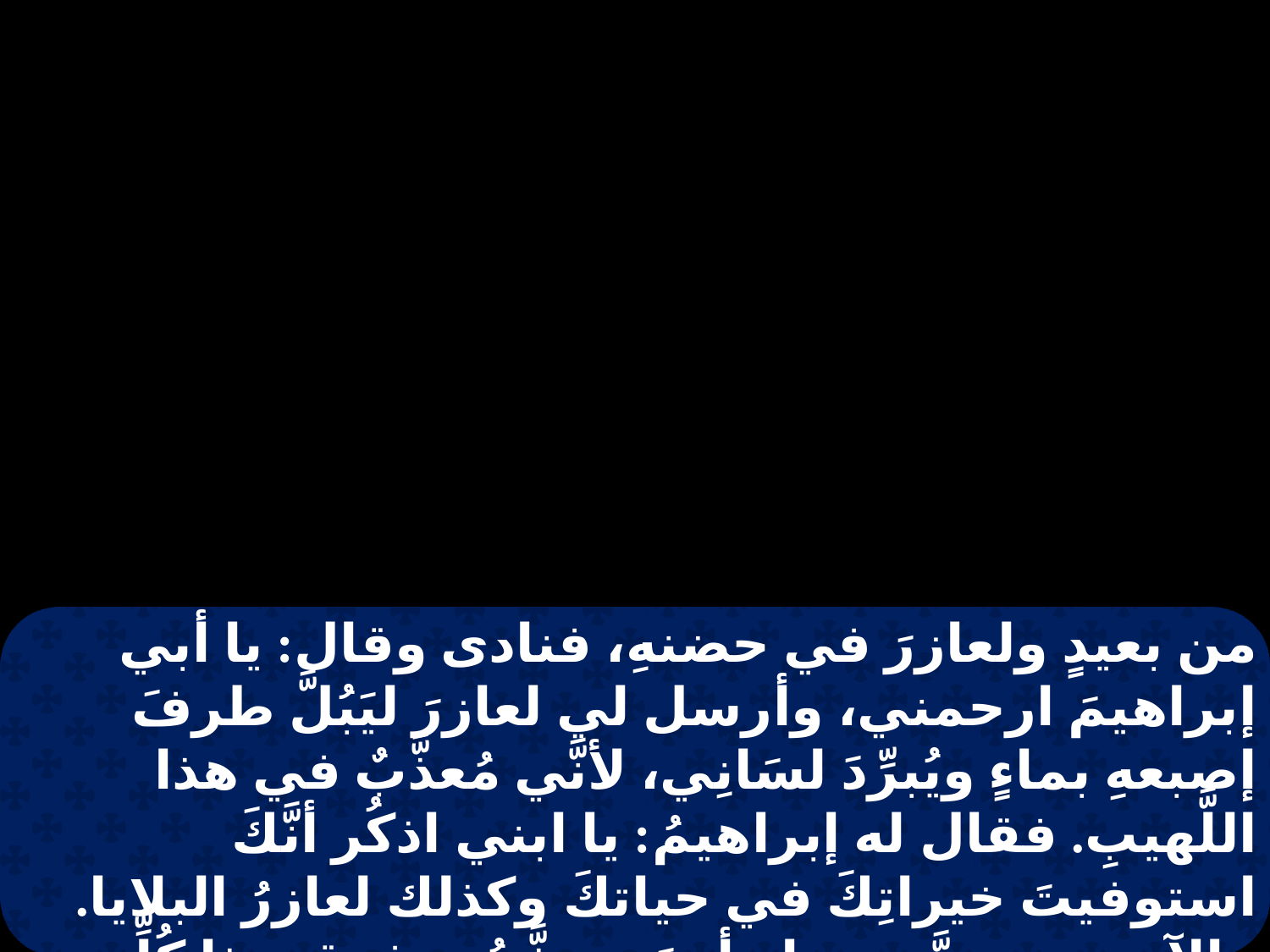

من بعيدٍ ولعازرَ في حضنهِ، فنادى وقال: يا أبي إبراهيمَ ارحمني، وأرسل لي لعازرَ ليَبُلَّ طرفَ إصبعهِ بماءٍ ويُبرِّدَ لسَانِي، لأنَّي مُعذَّبٌ في هذا اللَّهيبِ. فقال له إبراهيمُ: يا ابني اذكُر أنَّكَ استوفيتَ خيراتِكَ في حياتكَ وكذلك لعازرُ البلايا. والآن هو يتعزَّى هنا وأنتَ تتعذَّبُ. وفوق هذا كُلِّهِ توجد بينَنَا وبينكُم هُوَّةٌ ثابتةٌ عظيمةٌ حتَّى إنَّ الذينَ يُريدُونَ العبُورُ من ههُنَا إليكُم لا يقدرُونَ،